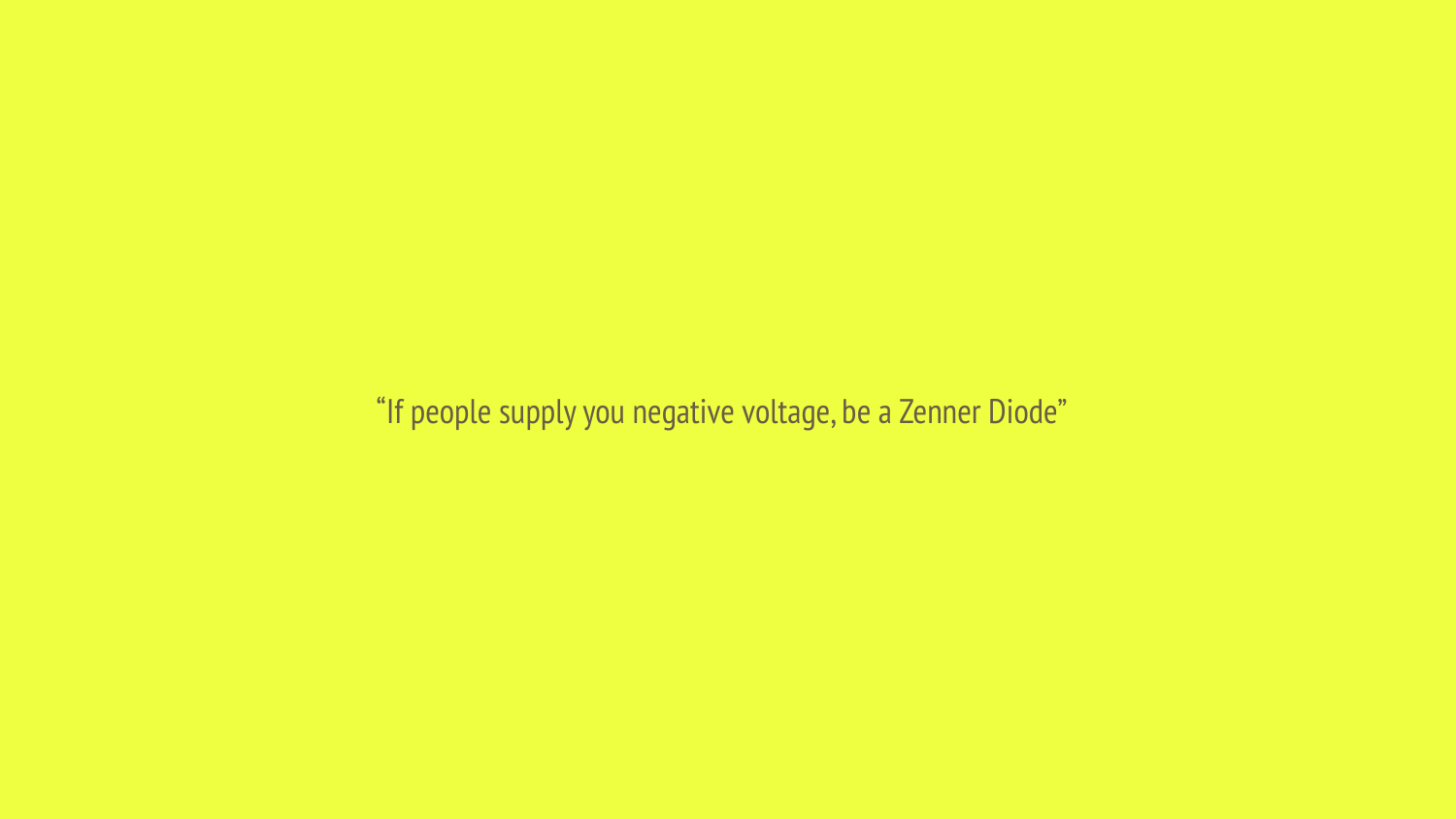

# “If people supply you negative voltage, be a Zenner Diode”